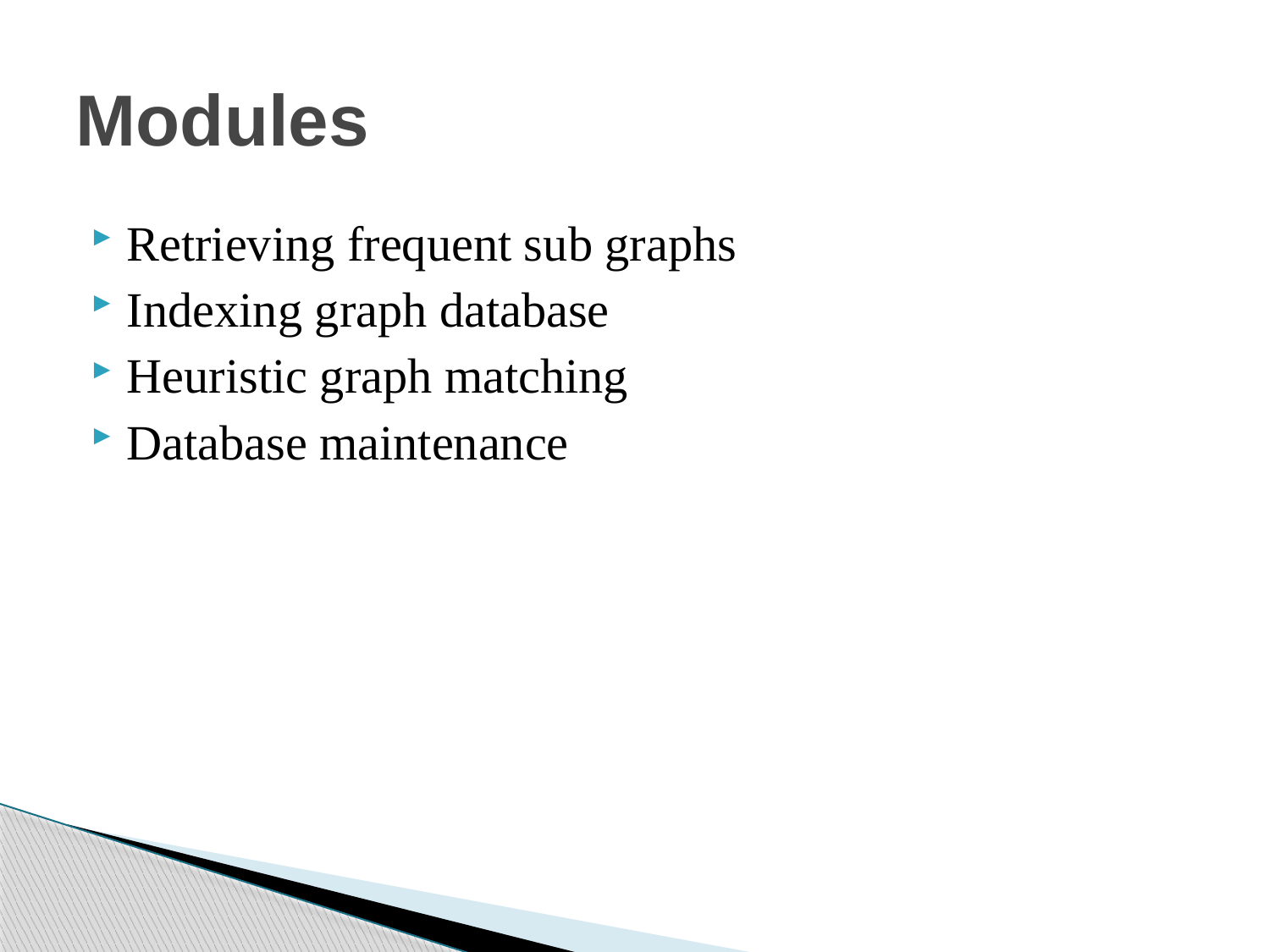

# Modules
Retrieving frequent sub graphs
Indexing graph database
Heuristic graph matching
Database maintenance